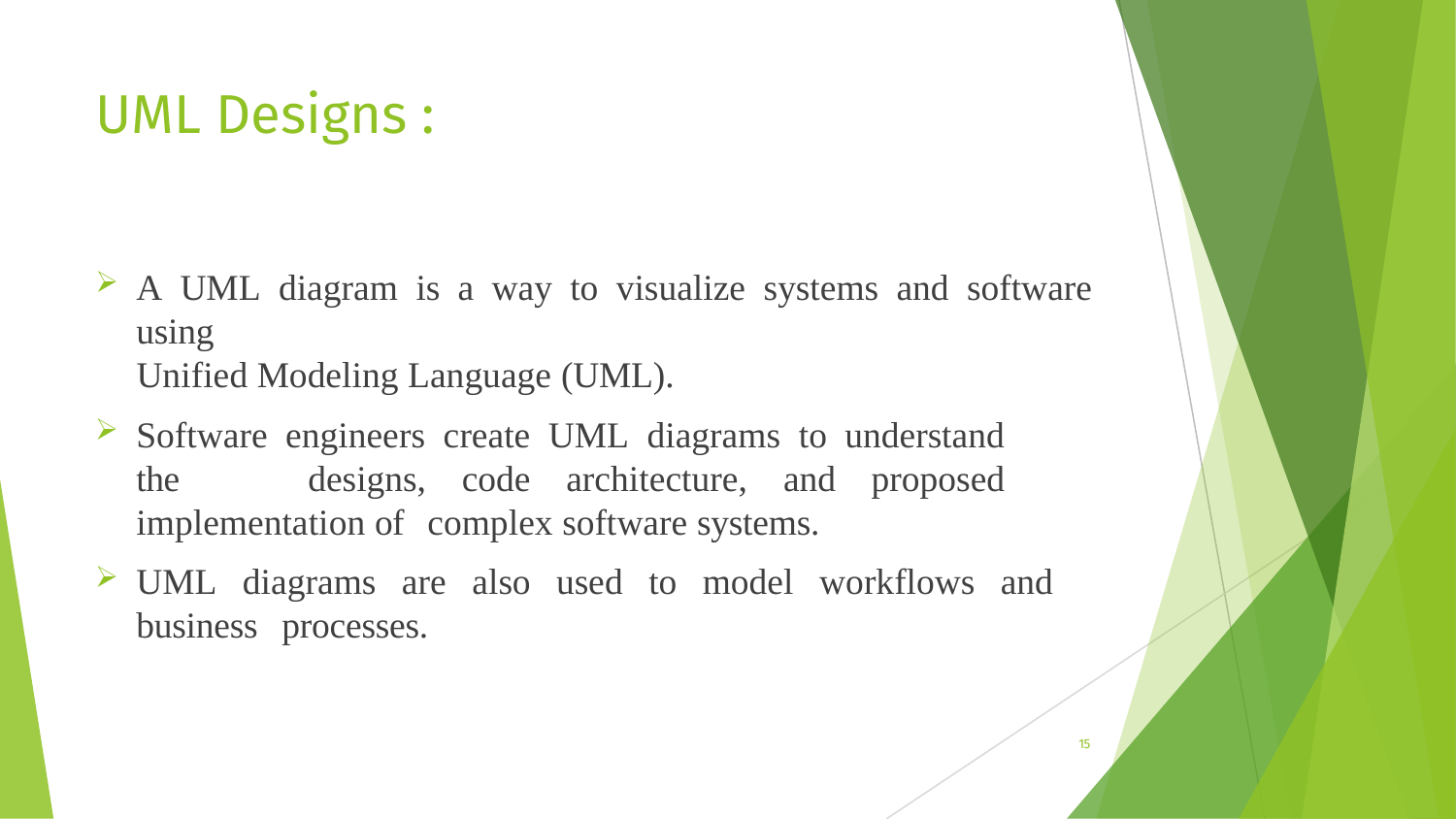

# UML Designs :
A UML diagram is a way to visualize systems and software using
Unified Modeling Language (UML).
Software engineers create UML diagrams to understand the 	designs, code architecture, and proposed implementation of 	complex software systems.
UML diagrams are also used to model workflows and business 	processes.
15